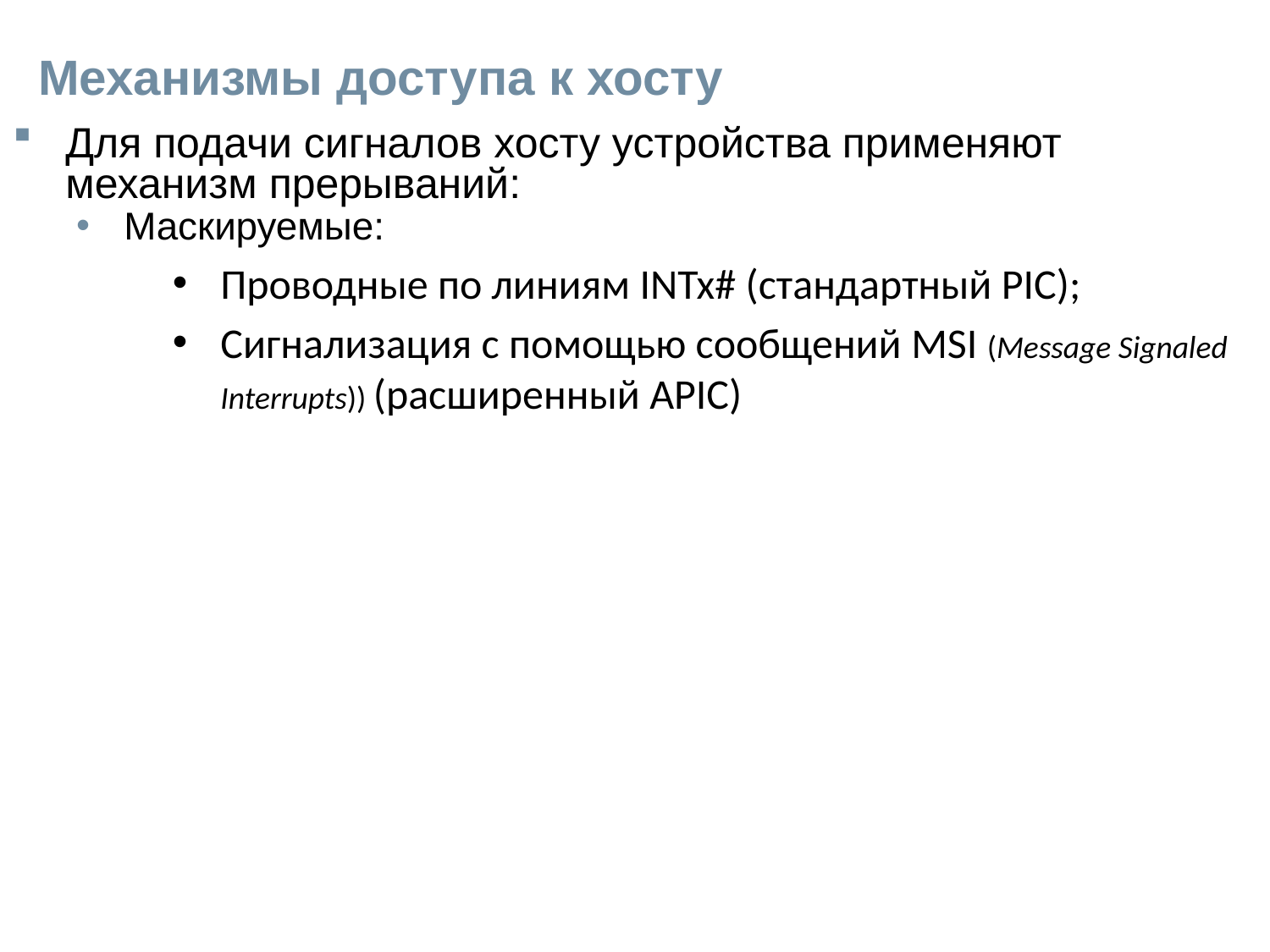

# Механизмы доступа к хосту
Для подачи сигналов хосту устройства применяют механизм прерываний:
Маскируемые:
Проводные по линиям INTx# (стандартный PIC);
Сигнализация с помощью сообщений MSI (Message Signaled Interrupts)) (расширенный APIC)